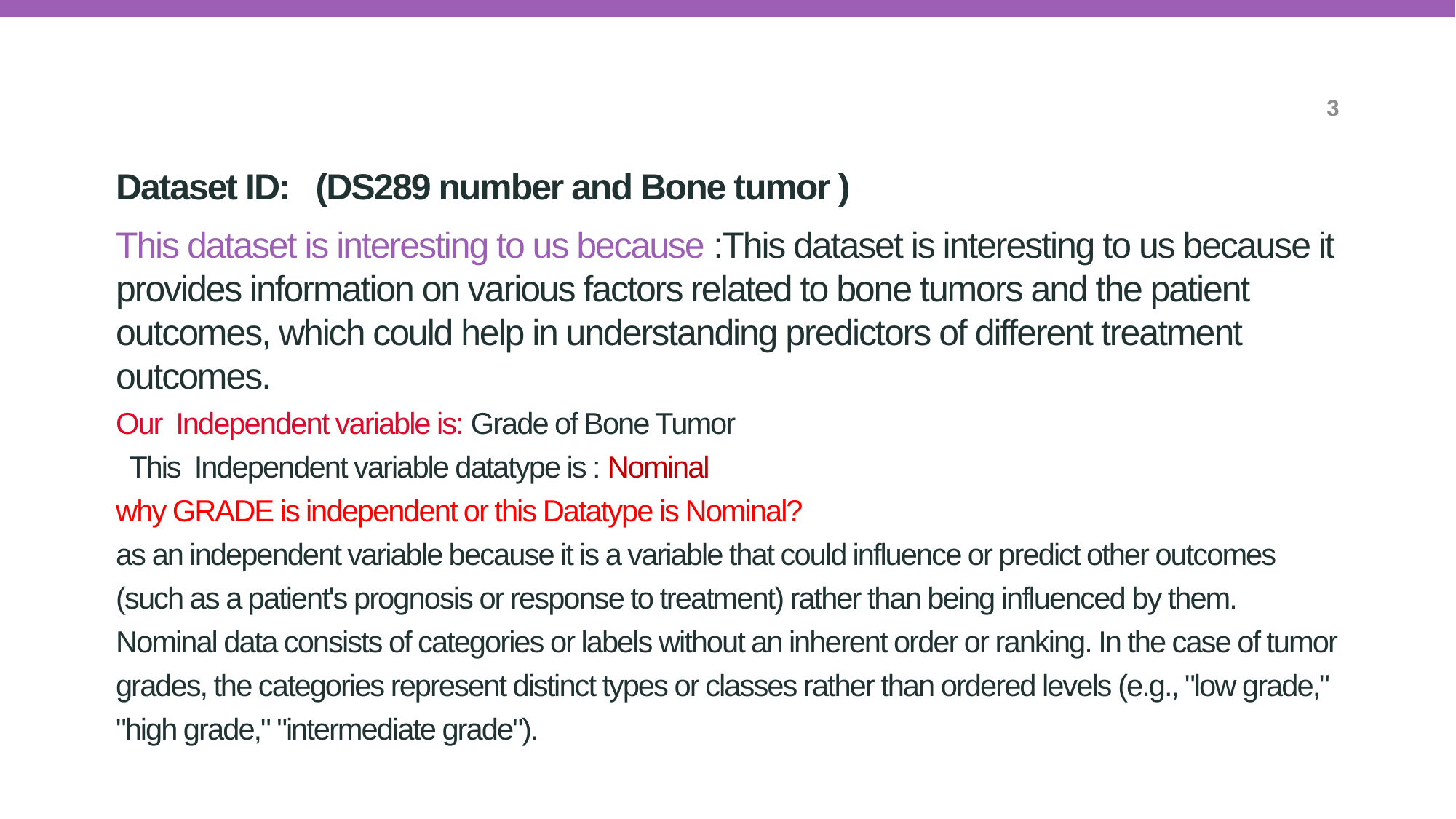

3
Dataset ID:   (DS289 number and Bone tumor )
This dataset is interesting to us because :This dataset is interesting to us because it provides information on various factors related to bone tumors and the patient outcomes, which could help in understanding predictors of different treatment outcomes.
Our  Independent variable is: Grade of Bone Tumor
  This  Independent variable datatype is : Nominal
why GRADE is independent or this Datatype is Nominal?
as an independent variable because it is a variable that could influence or predict other outcomes (such as a patient's prognosis or response to treatment) rather than being influenced by them.
Nominal data consists of categories or labels without an inherent order or ranking. In the case of tumor grades, the categories represent distinct types or classes rather than ordered levels (e.g., "low grade," "high grade," "intermediate grade").